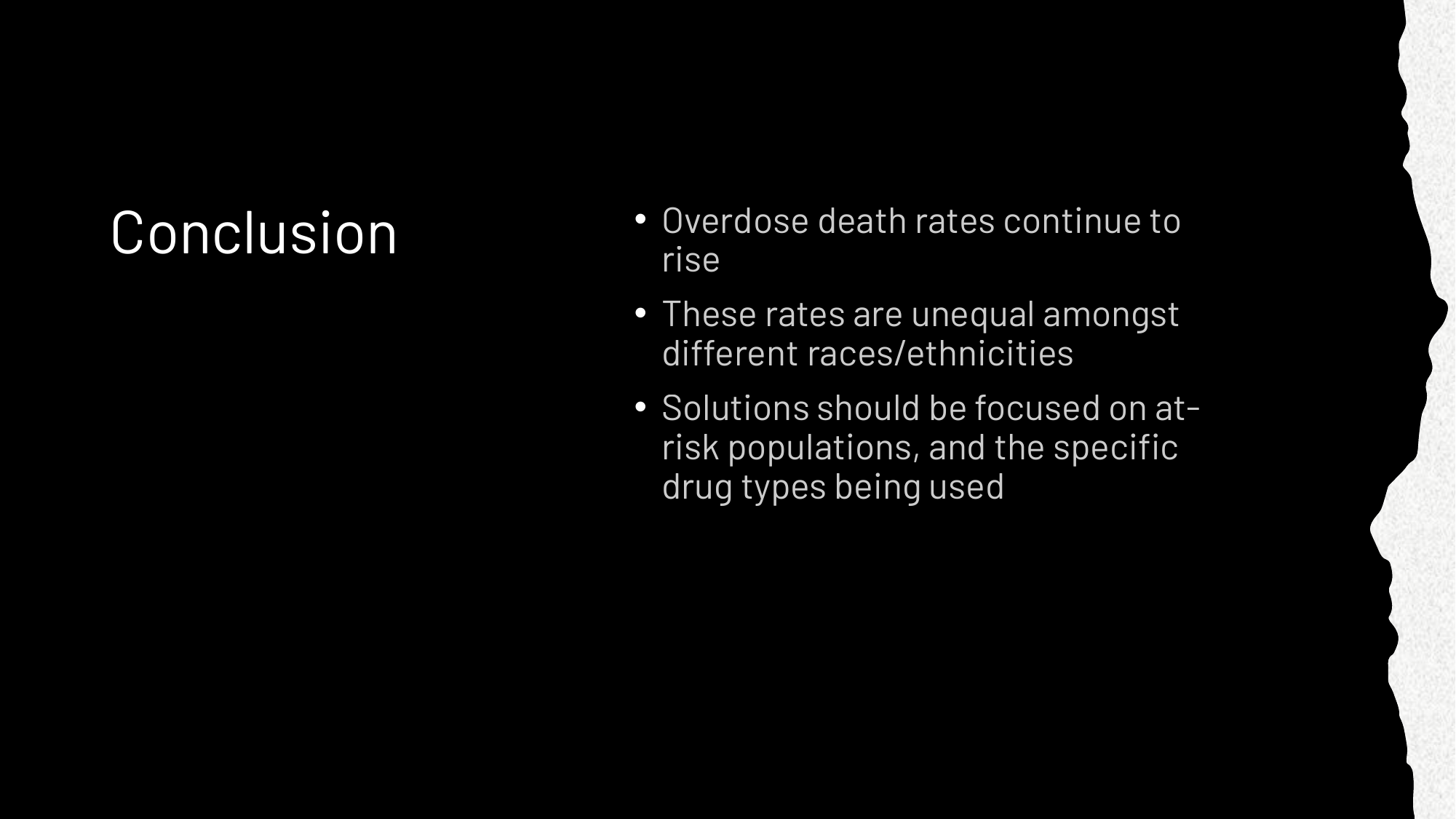

# Conclusion
Overdose death rates continue to rise
These rates are unequal amongst different races/ethnicities
Solutions should be focused on at-risk populations, and the specific drug types being used